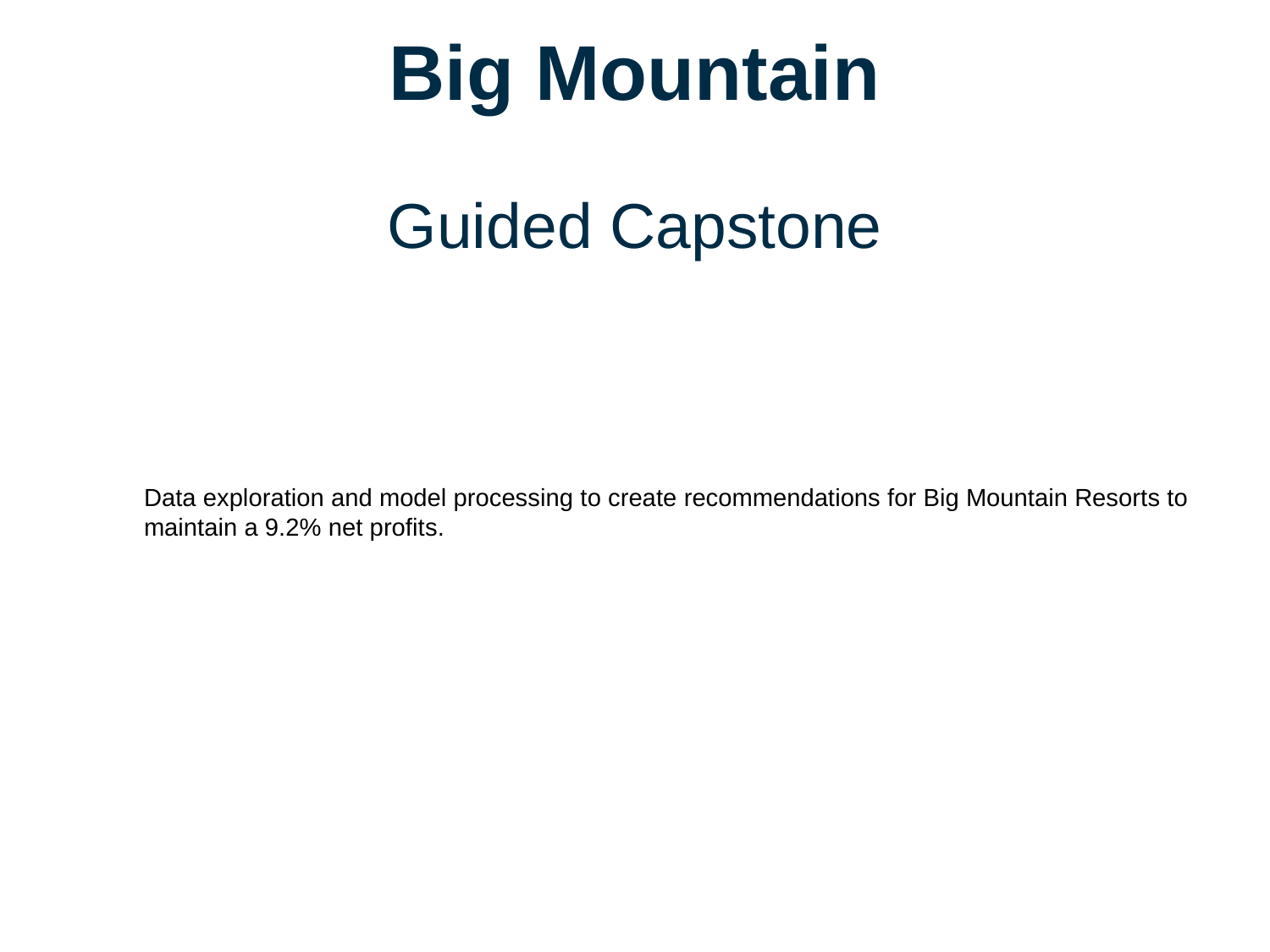

# Big Mountain
Guided Capstone
Data exploration and model processing to create recommendations for Big Mountain Resorts to maintain a 9.2% net profits.